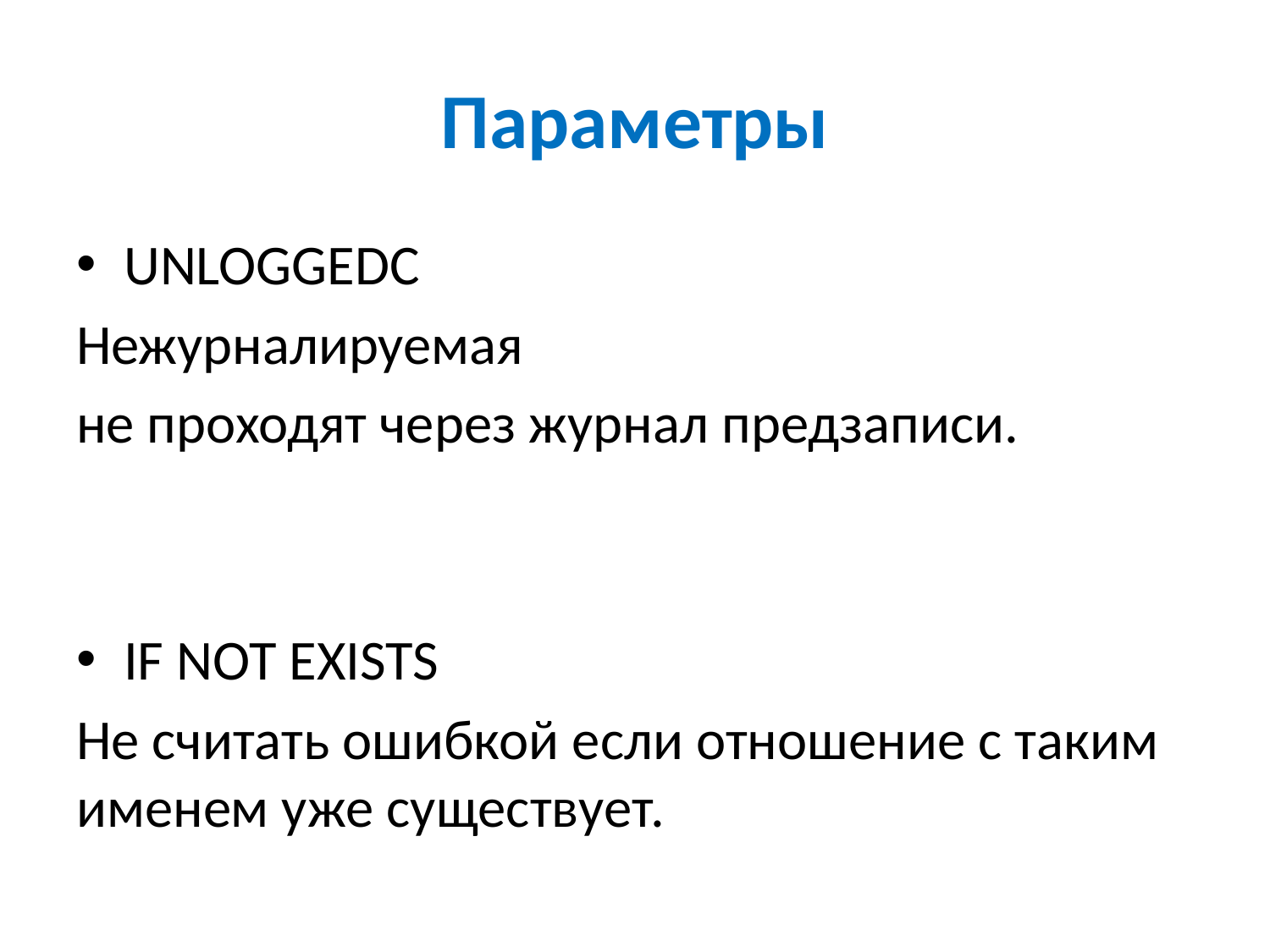

# Параметры
UNLOGGEDС
Нежурналируемая
не проходят через журнал предзаписи.

IF NOT EXISTS
Не считать ошибкой если отношение с таким именем уже существует.